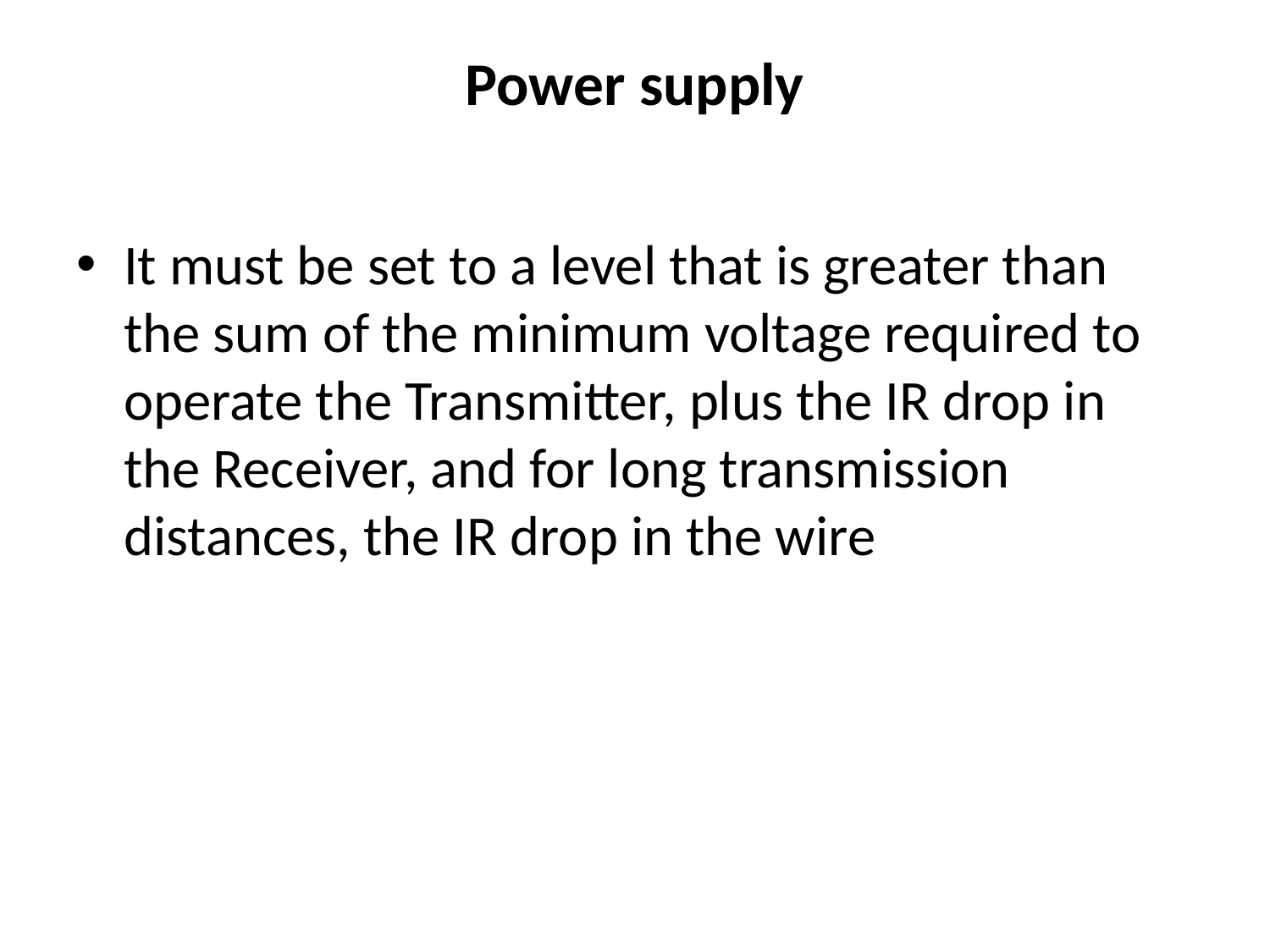

# Power supply
It must be set to a level that is greater than the sum of the minimum voltage required to operate the Transmitter, plus the IR drop in the Receiver, and for long transmission distances, the IR drop in the wire